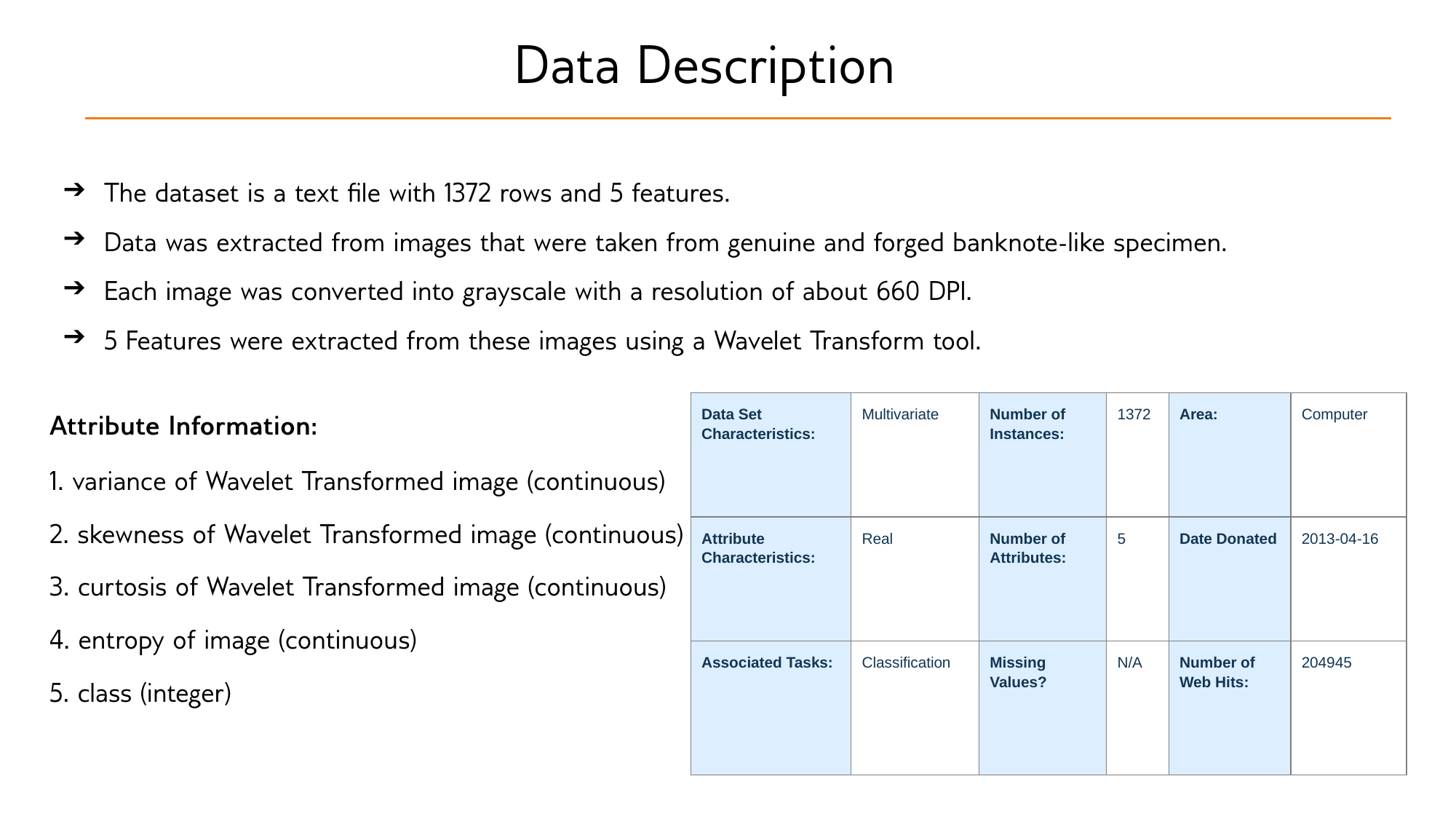

Data Description

The dataset is a text file with 1372 rows and 5 features.
Data was extracted from images that were taken from genuine and forged banknote-like specimen.
Each image was converted into grayscale with a resolution of about 660 DPI.
5 Features were extracted from these images using a Wavelet Transform tool.

Attribute Information:
1. variance of Wavelet Transformed image (continuous)
2. skewness of Wavelet Transformed image (continuous)
3. curtosis of Wavelet Transformed image (continuous)
4. entropy of image (continuous)
5. class (integer)

| Data Set Characteristics: | Multivariate | Number of Instances: | 1372 | Area: | Computer |
| --- | --- | --- | --- | --- | --- |
| Attribute Characteristics: | Real | Number of Attributes: | 5 | Date Donated | 2013-04-16 |
| Associated Tasks: | Classification | Missing Values? | N/A | Number of Web Hits: | 204945 |